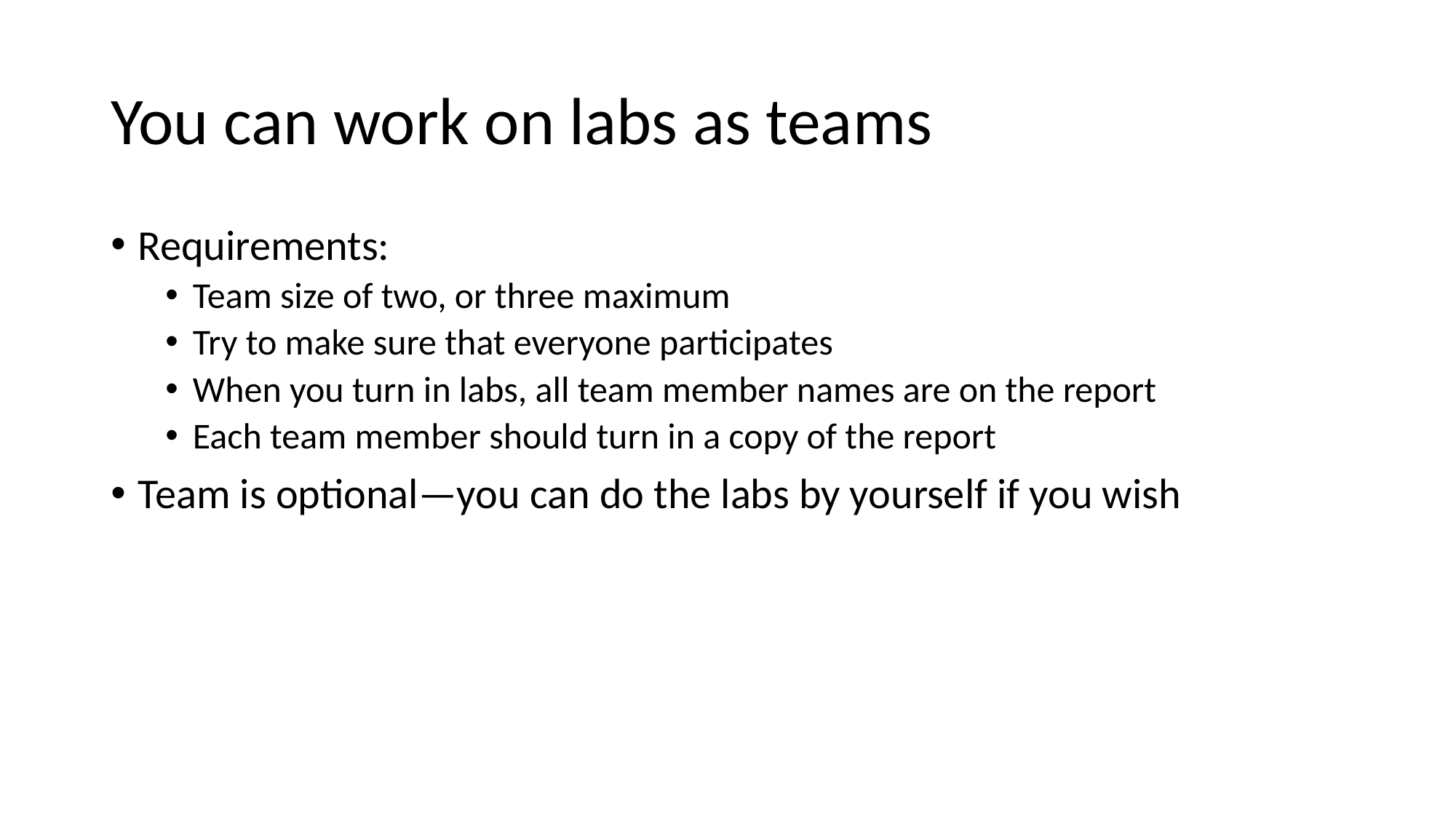

# You can work on labs as teams
Requirements:
Team size of two, or three maximum
Try to make sure that everyone participates
When you turn in labs, all team member names are on the report
Each team member should turn in a copy of the report
Team is optional—you can do the labs by yourself if you wish